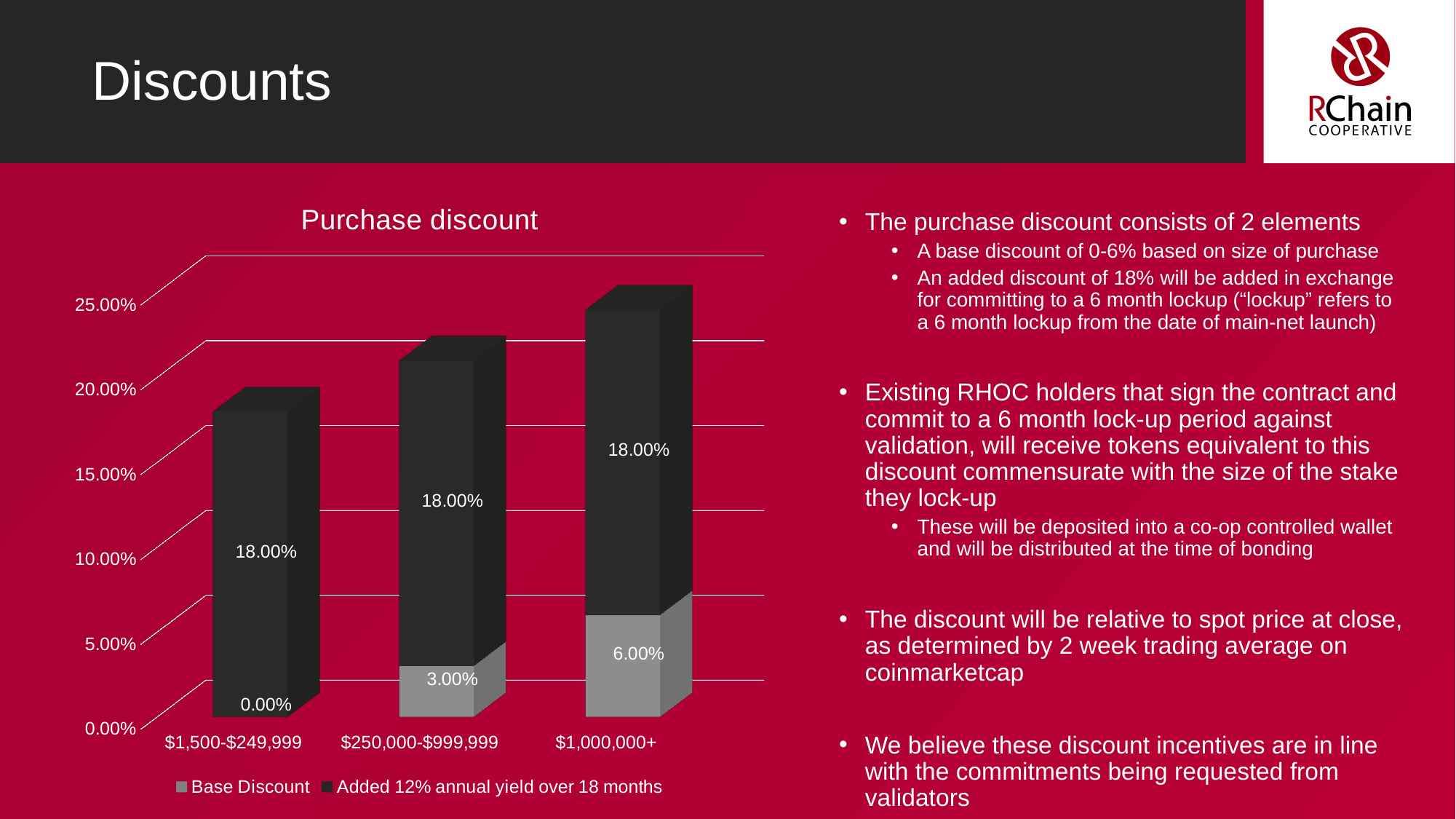

# Discounts

[unsupported chart]

The purchase discount consists of 2 elements
A base discount of 0-6% based on size of purchase
An added discount of 18% will be added in exchange for committing to a 6 month lockup (“lockup” refers to a 6 month lockup from the date of main-net launch)

Existing RHOC holders that sign the contract and commit to a 6 month lock-up period against validation, will receive tokens equivalent to this discount commensurate with the size of the stake they lock-up
These will be deposited into a co-op controlled wallet and will be distributed at the time of bonding

The discount will be relative to spot price at close, as determined by 2 week trading average on coinmarketcap

We believe these discount incentives are in line with the commitments being requested from validators